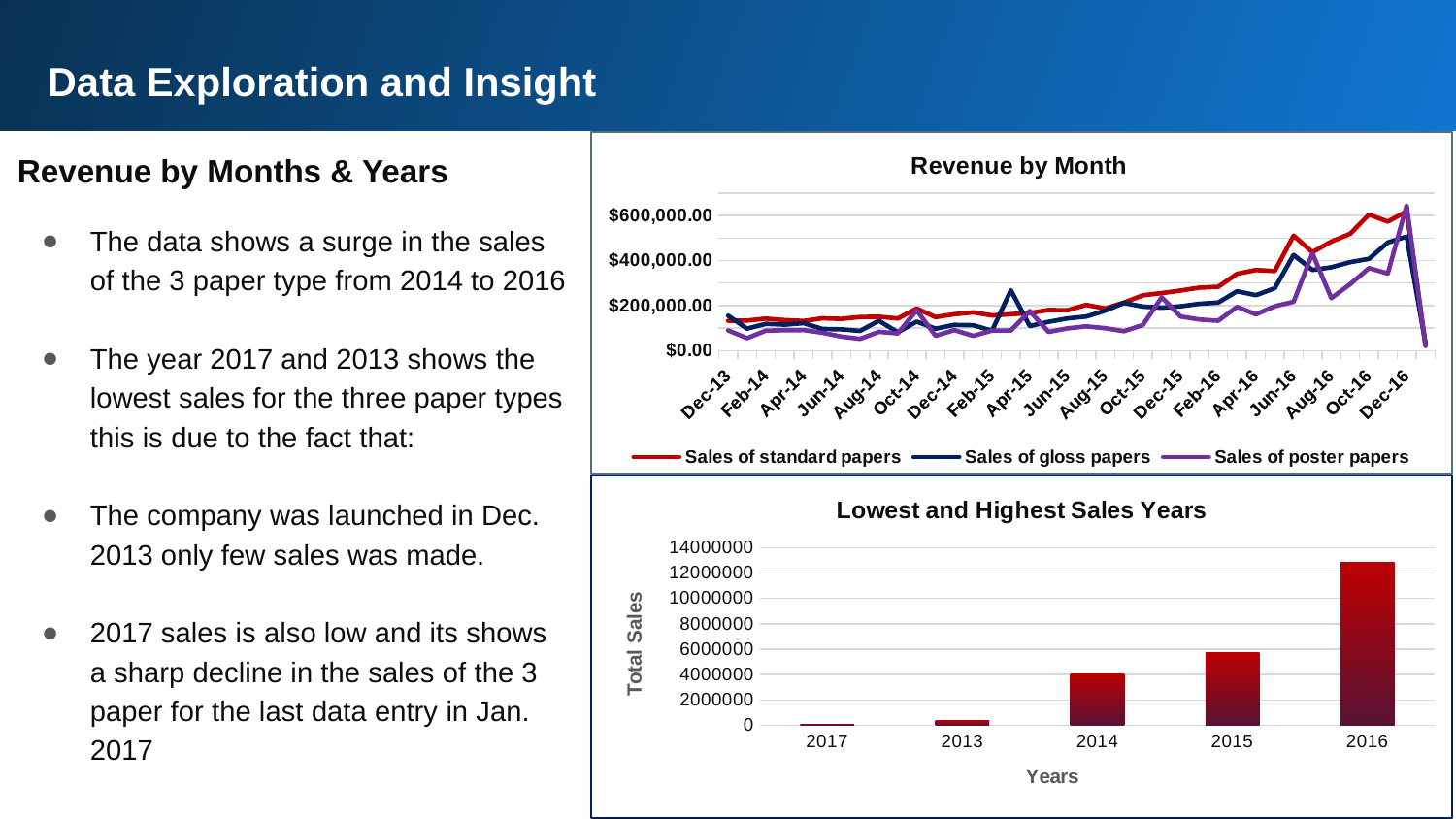

Data Exploration and Insight

### Chart: Revenue by Month

| Category | Sales of standard papers | Sales of gloss papers | Sales of poster papers |
|---|---|---|---|
| 41609 | 132504.46 | 154938.14 | 89888.4 |
| 41640 | 133452.56 | 97512.31 | 55175.4 |
| 41671 | 142010.41 | 118918.73 | 88792.2 |
| 41699 | 135553.35 | 115323.53 | 90635.44 |
| 41730 | 131686.1 | 121914.73 | 91293.16 |
| 41760 | 143572.28 | 96411.28 | 79226.84 |
| 41791 | 140917.6 | 94441.41 | 62296.64 |
| 41821 | 149076.25 | 87677.94 | 52374.0 |
| 41852 | 150408.58 | 132925.03 | 83351.8 |
| 41883 | 142524.38 | 81221.56 | 76222.44 |
| 41913 | 186790.67 | 128887.92 | 179655.0 |
| 41944 | 148677.05 | 97542.27 | 65674.56 |
| 41974 | 161626.1 | 114222.5 | 91114.52 |
| 42005 | 169635.05 | 112657.09 | 65512.16 |
| 42036 | 156112.15 | 88337.06 | 89238.8 |
| 42064 | 161666.02 | 268246.86 | 89490.52 |
| 42095 | 166815.7 | 109196.71 | 175741.16 |
| 42125 | 180408.46 | 127614.62 | 82807.76 |
| 42156 | 179185.91 | 142924.18 | 98796.04 |
| 42186 | 203083.02 | 151230.59 | 107581.88 |
| 42217 | 186855.54 | 177355.71 | 99543.08 |
| 42248 | 213137.87 | 211622.46 | 86088.24 |
| 42278 | 245253.51 | 195444.06 | 113493.24 |
| 42309 | 255313.35 | 190350.86 | 236430.04 |
| 42339 | 266700.53 | 196769.79 | 151364.92 |
| 42370 | 279549.78 | 207959.85 | 138056.24 |
| 42401 | 283222.42 | 213157.91 | 132826.96 |
| 42430 | 341206.22 | 263603.06 | 194262.88 |
| 42461 | 358092.38 | 246091.44 | 161206.36 |
| 42491 | 353496.59 | 276650.64 | 196893.76 |
| 42522 | 510926.1 | 424712.96 | 216917.68 |
| 42552 | 437203.84 | 358284.15 | 432219.48 |
| 42583 | 484598.86 | 370170.78 | 232897.84 |
| 42614 | 518845.23 | 392790.58 | 294764.12 |
| 42644 | 604114.35 | 407500.94 | 366366.28 |
| 42675 | 573006.69 | 480326.21 | 342712.72 |
| 42705 | 618745.03 | 506825.83 | 644711.76 |
| 42736 | 26372.15 | 31398.08 | 20381.2 |
# Revenue by Months & Years
The data shows a surge in the sales of the 3 paper type from 2014 to 2016

The year 2017 and 2013 shows the lowest sales for the three paper types this is due to the fact that:

The company was launched in Dec. 2013 only few sales was made.

2017 sales is also low and its shows a sharp decline in the sales of the 3 paper for the last data entry in Jan. 2017

### Chart: Lowest and Highest Sales Years

| Category | Count of orders | Total sales |
|---|---|---|
| 2017 | 25.0 | 78151.43 |
| 2013 | 99.0 | 377331.0 |
| 2014 | 1306.0 | 4069106.54 |
| 2015 | 1725.0 | 5752004.94 |
| 2016 | 3757.0 | 12864917.92 |